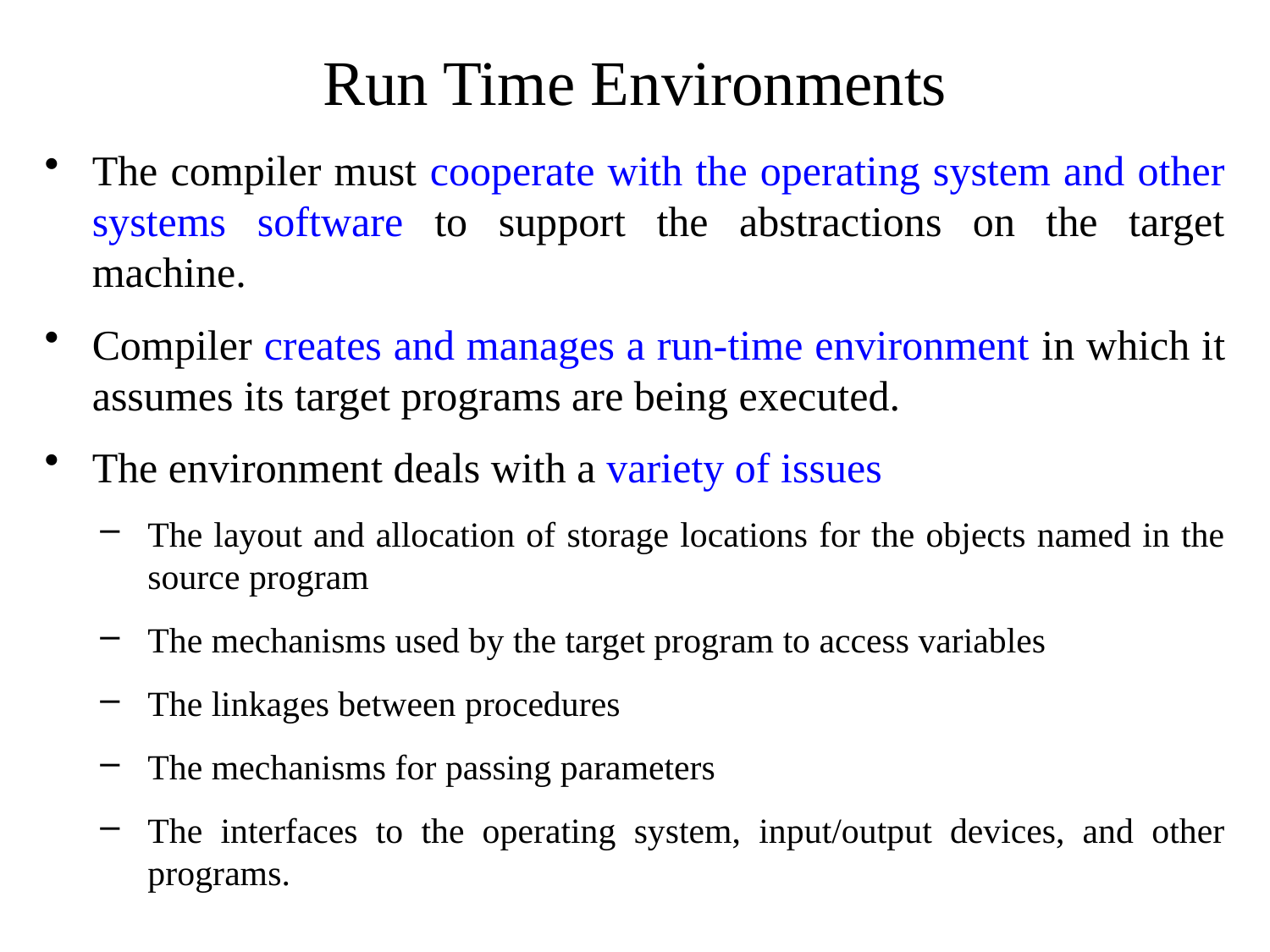

# Run Time Environments
The compiler must cooperate with the operating system and other systems software to support the abstractions on the target machine.
Compiler creates and manages a run-time environment in which it assumes its target programs are being executed.
The environment deals with a variety of issues
The layout and allocation of storage locations for the objects named in the source program
The mechanisms used by the target program to access variables
The linkages between procedures
The mechanisms for passing parameters
The interfaces to the operating system, input/output devices, and other programs.